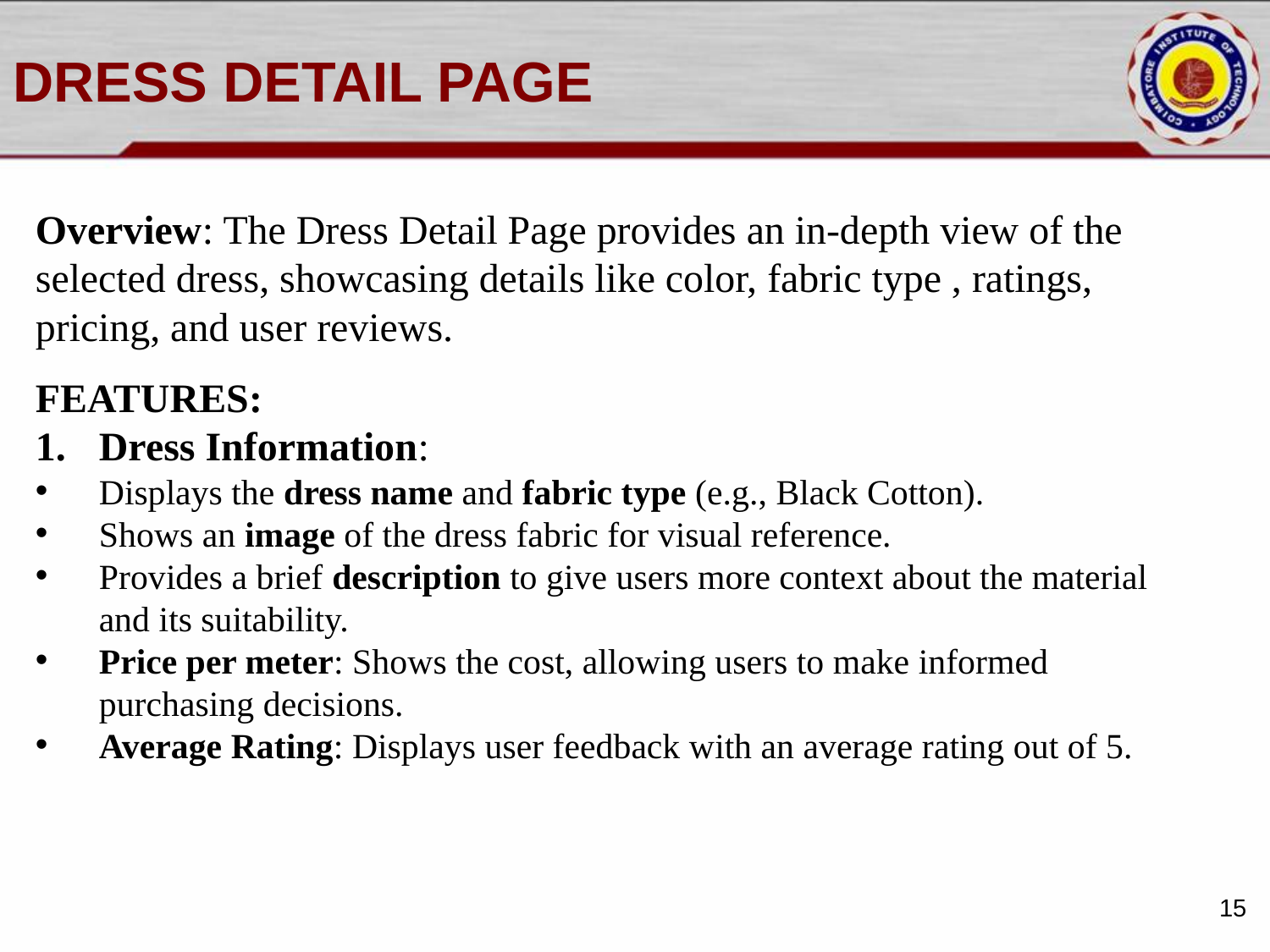

# DRESS DETAIL PAGE
Overview: The Dress Detail Page provides an in-depth view of the selected dress, showcasing details like color, fabric type , ratings, pricing, and user reviews.
FEATURES:
Dress Information:
Displays the dress name and fabric type (e.g., Black Cotton).
Shows an image of the dress fabric for visual reference.
Provides a brief description to give users more context about the material and its suitability.
Price per meter: Shows the cost, allowing users to make informed purchasing decisions.
Average Rating: Displays user feedback with an average rating out of 5.

15